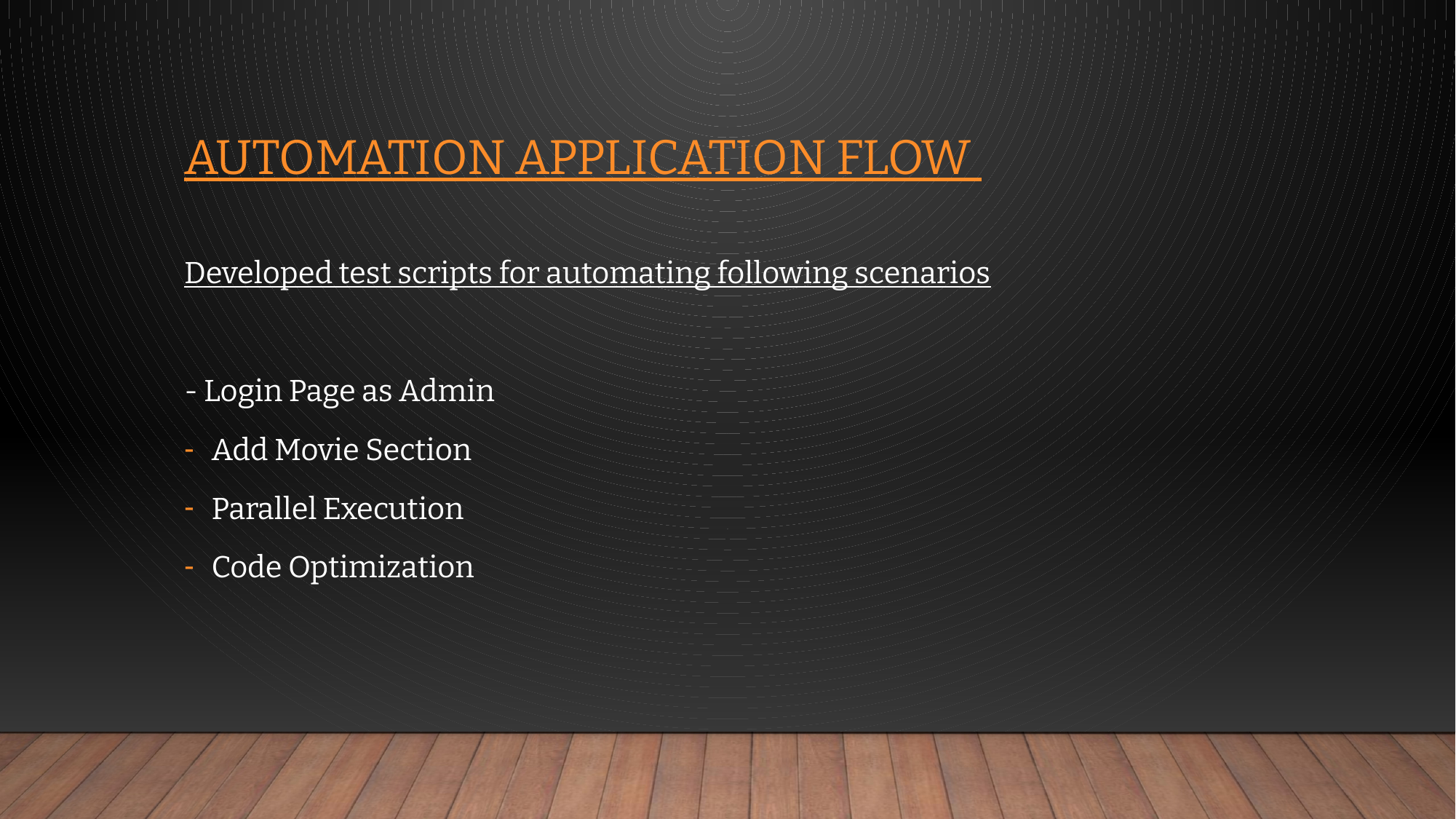

# Automation Application flow
Developed test scripts for automating following scenarios

- Login Page as Admin
Add Movie Section
Parallel Execution
Code Optimization